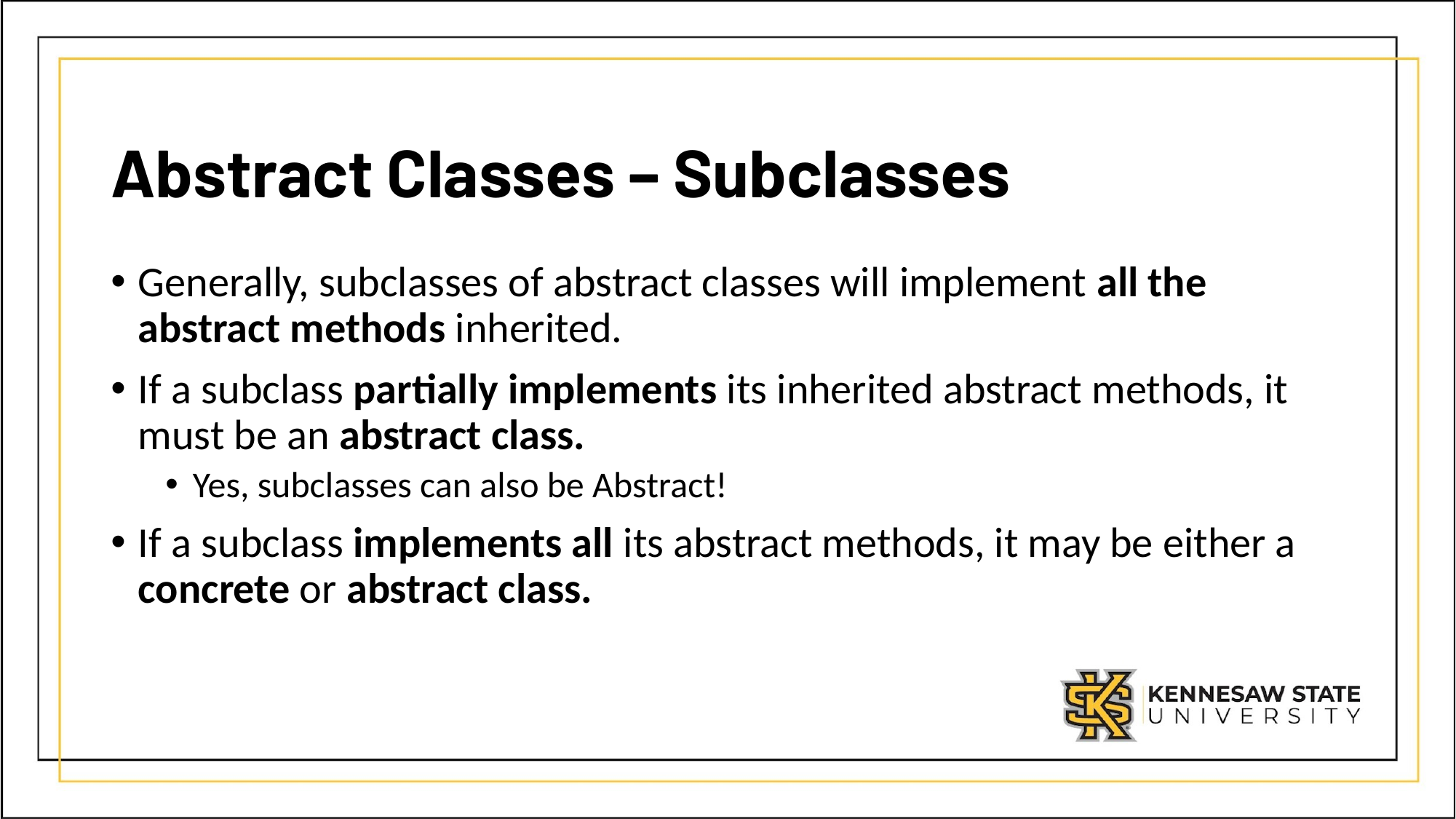

# Abstract Classes – Subclasses
Generally, subclasses of abstract classes will implement all the abstract methods inherited.
If a subclass partially implements its inherited abstract methods, it must be an abstract class.
Yes, subclasses can also be Abstract!
If a subclass implements all its abstract methods, it may be either a  concrete or abstract class.